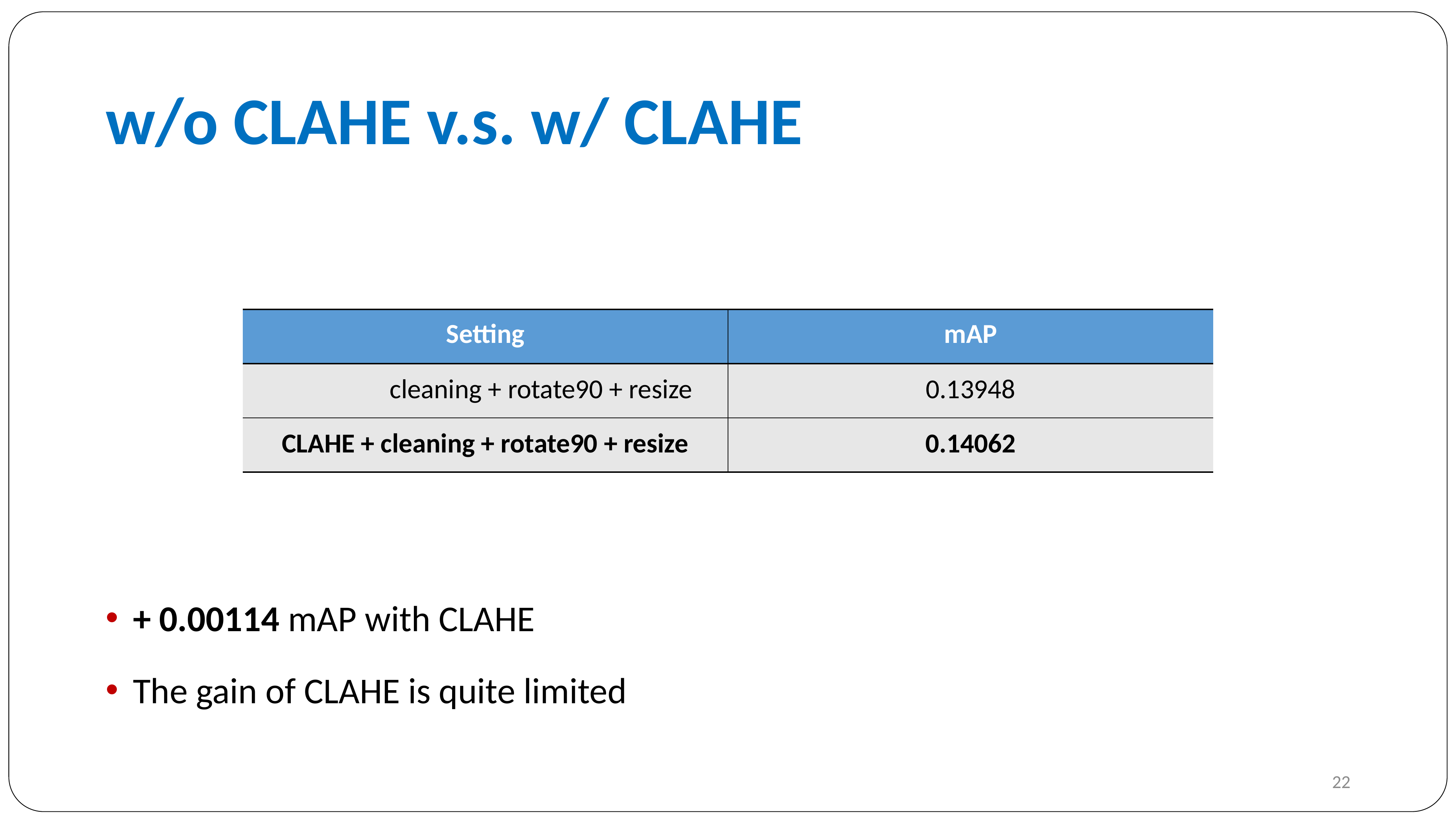

# w/o CLAHE v.s. w/ CLAHE
| Setting | mAP |
| --- | --- |
| cleaning + rotate90 + resize | 0.13948 |
| CLAHE + cleaning + rotate90 + resize | 0.14062 |
+ 0.00114 mAP with CLAHE
The gain of CLAHE is quite limited
22